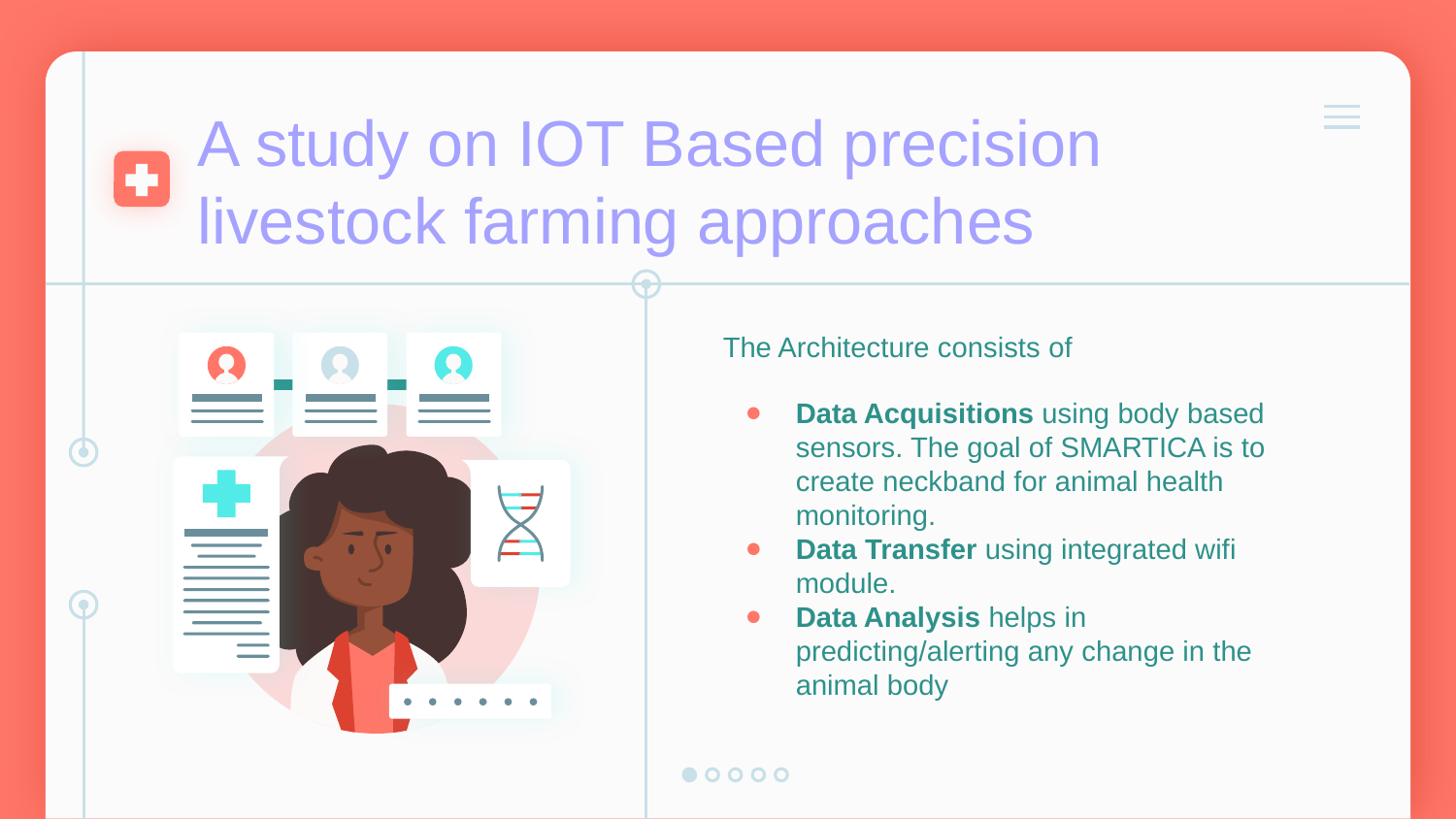

# A study on IOT Based precision livestock farming approaches
The Architecture consists of
Data Acquisitions using body based sensors. The goal of SMARTICA is to create neckband for animal health monitoring.
Data Transfer using integrated wifi module.
Data Analysis helps in predicting/alerting any change in the animal body